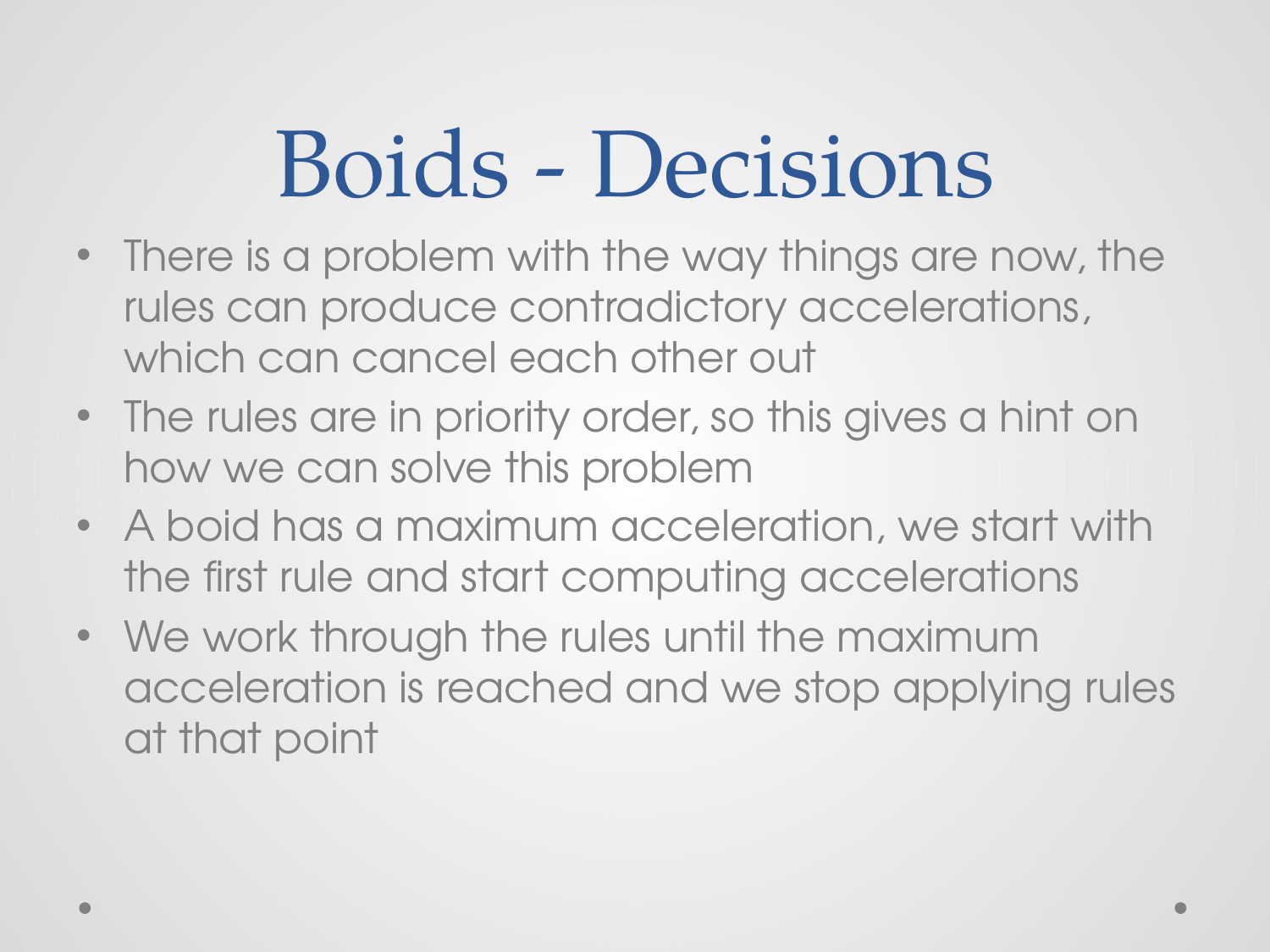

# Boids - Decisions
There is a problem with the way things are now, the rules can produce contradictory accelerations, which can cancel each other out
The rules are in priority order, so this gives a hint on how we can solve this problem
A boid has a maximum acceleration, we start with the first rule and start computing accelerations
We work through the rules until the maximum acceleration is reached and we stop applying rules at that point